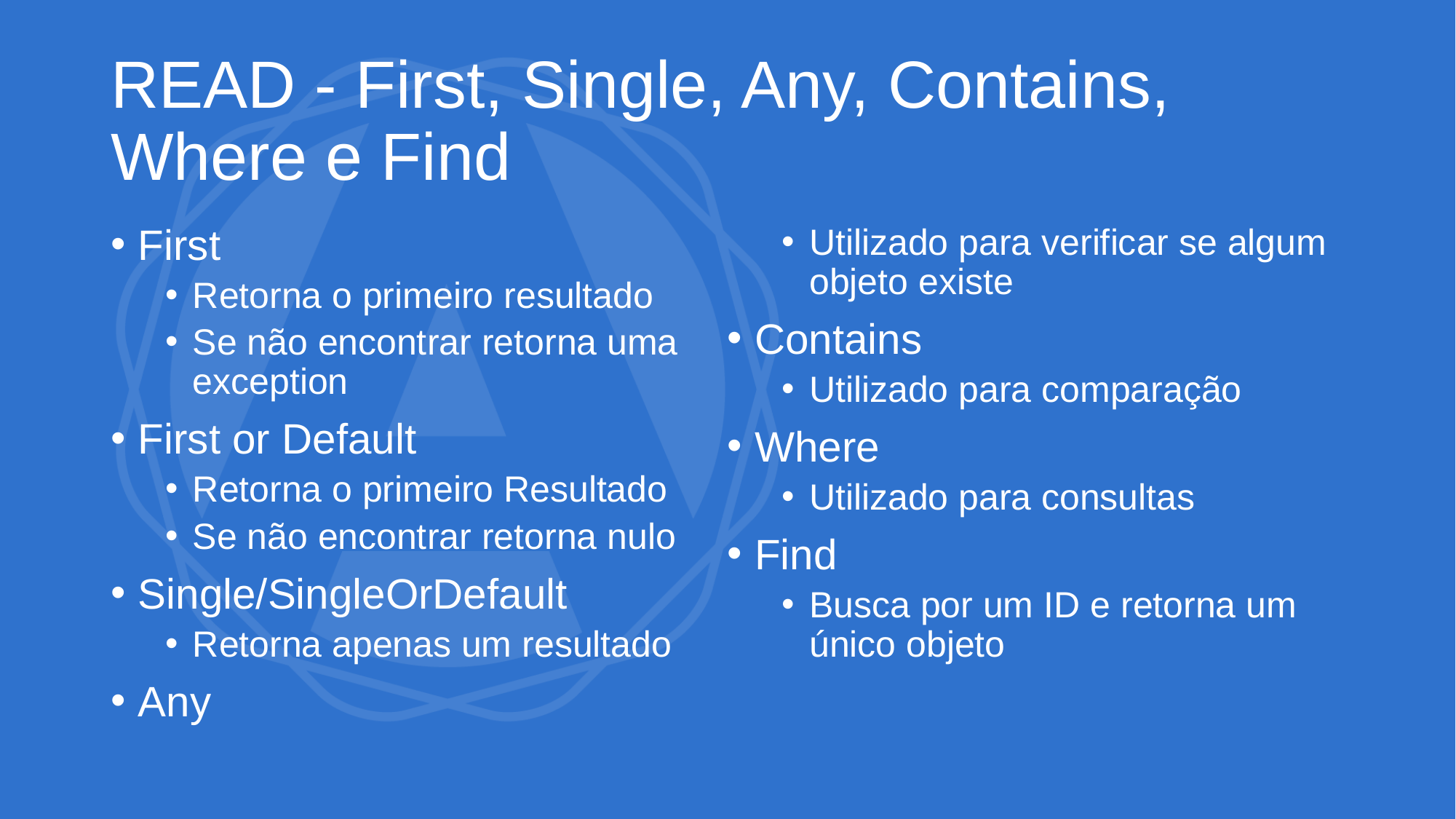

# READ - First, Single, Any, Contains, Where e Find
First
Retorna o primeiro resultado
Se não encontrar retorna uma exception
First or Default
Retorna o primeiro Resultado
Se não encontrar retorna nulo
Single/SingleOrDefault
Retorna apenas um resultado
Any
Utilizado para verificar se algum objeto existe
Contains
Utilizado para comparação
Where
Utilizado para consultas
Find
Busca por um ID e retorna um único objeto